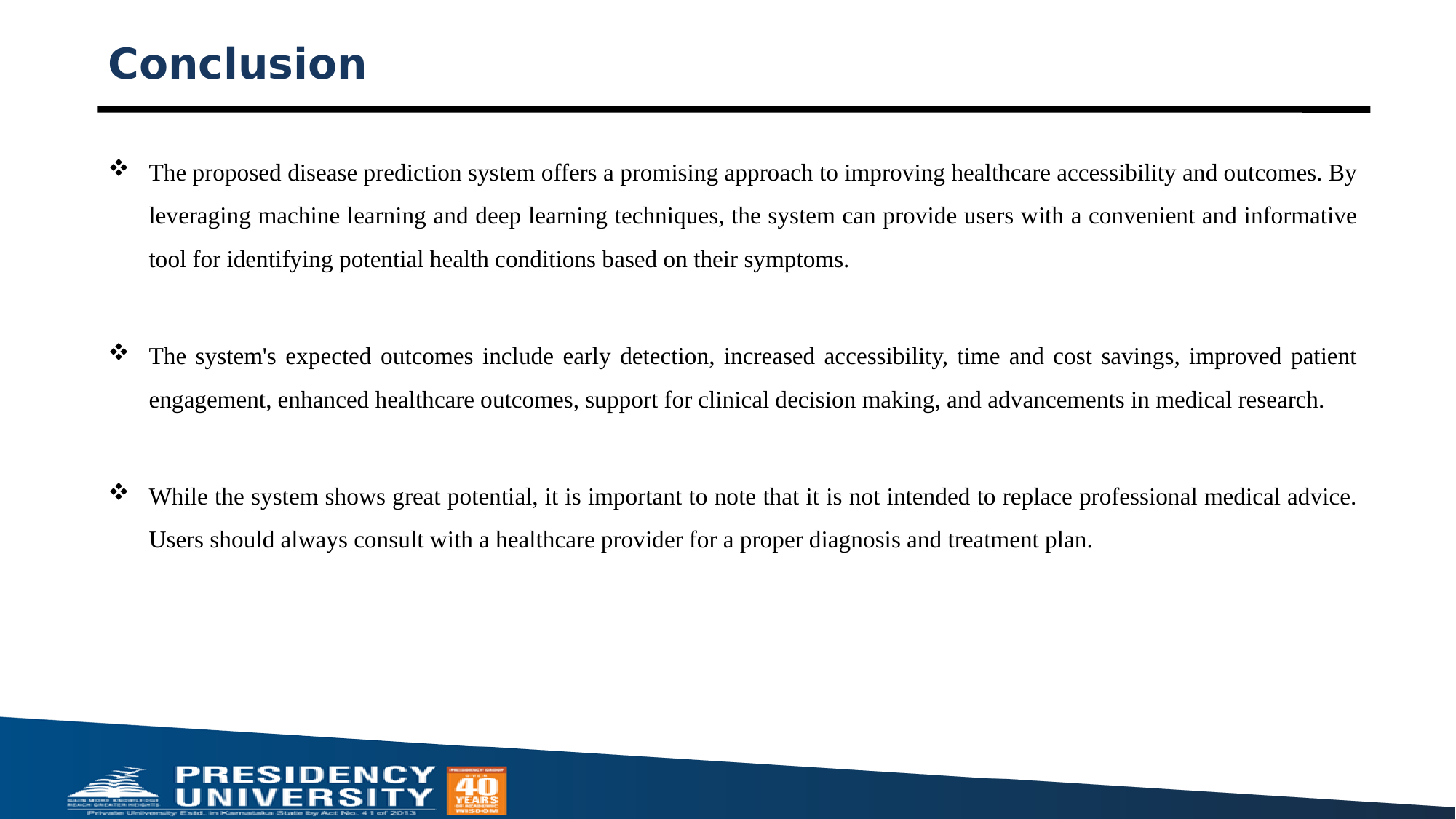

# Conclusion
The proposed disease prediction system offers a promising approach to improving healthcare accessibility and outcomes. By leveraging machine learning and deep learning techniques, the system can provide users with a convenient and informative tool for identifying potential health conditions based on their symptoms.

The system's expected outcomes include early detection, increased accessibility, time and cost savings, improved patient engagement, enhanced healthcare outcomes, support for clinical decision making, and advancements in medical research.

While the system shows great potential, it is important to note that it is not intended to replace professional medical advice. Users should always consult with a healthcare provider for a proper diagnosis and treatment plan.